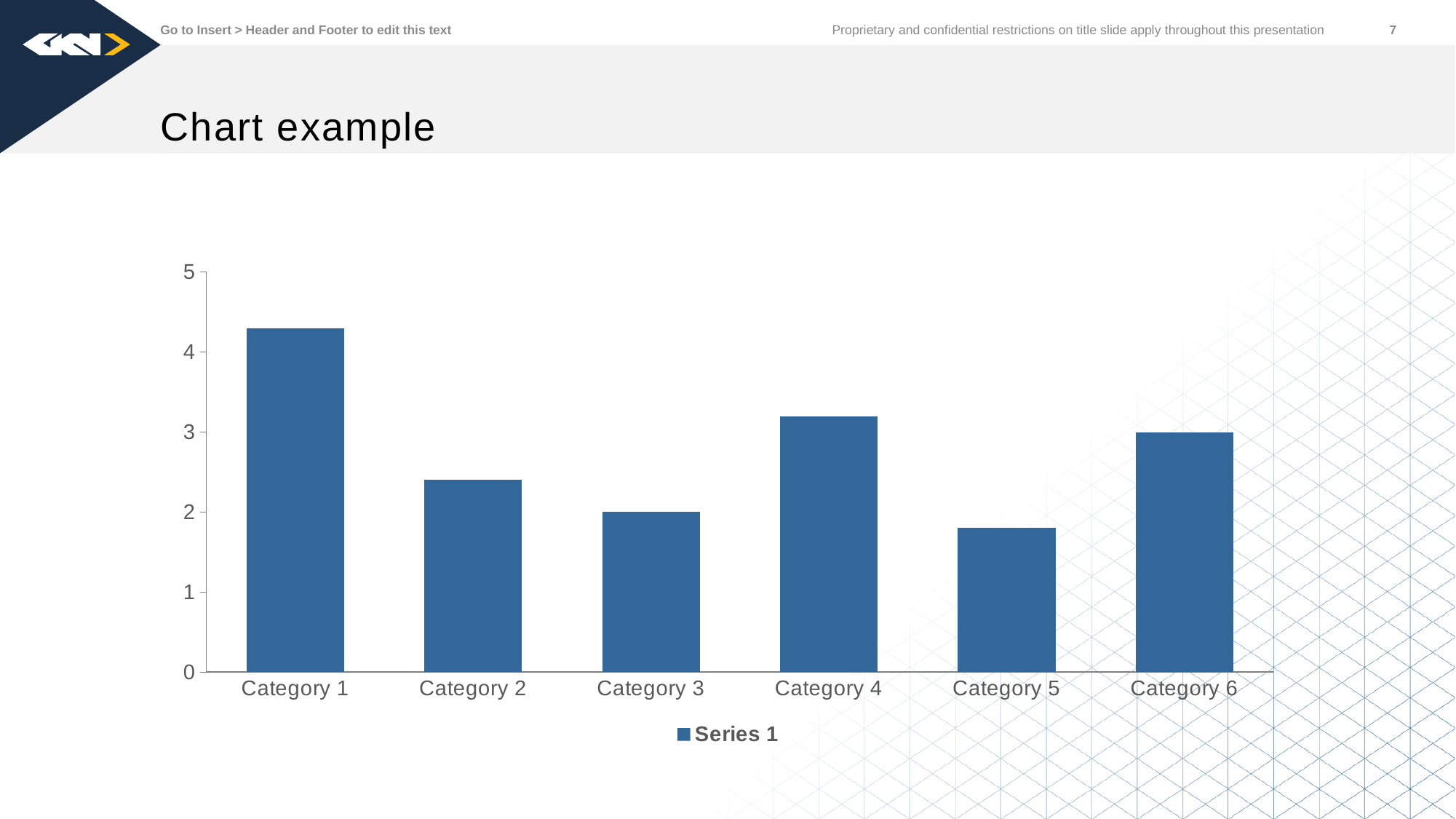

Go to Insert > Header and Footer to edit this text
7
# Chart example

### Chart

| Category | Series 1 |
|---|---|
| Category 1 | 4.3 |
| Category 2 | 2.4 |
| Category 3 | 2.0 |
| Category 4 | 3.2 |
| Category 5 | 1.8 |
| Category 6 | 3.0 |